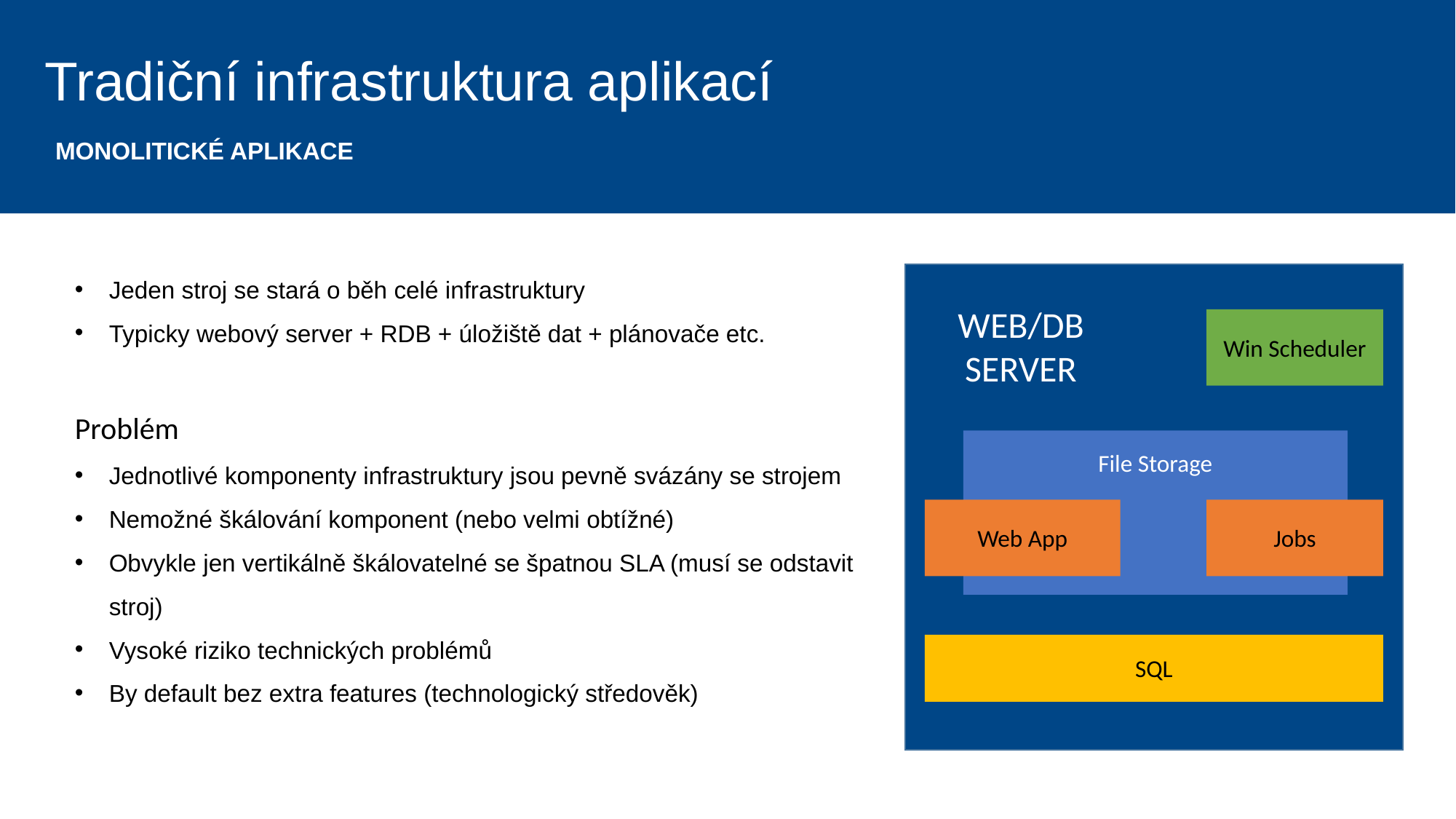

Tradiční infrastruktura aplikací
MONOLITICKÉ APLIKACE
Jeden stroj se stará o běh celé infrastruktury
Typicky webový server + RDB + úložiště dat + plánovače etc.

WEB/DB SERVER

Win Scheduler
Problém
Jednotlivé komponenty infrastruktury jsou pevně svázány se strojem
Nemožné škálování komponent (nebo velmi obtížné)
Obvykle jen vertikálně škálovatelné se špatnou SLA (musí se odstavit stroj)
Vysoké riziko technických problémů
By default bez extra features (technologický středověk)

File Storage

Web App
Jobs

SQL